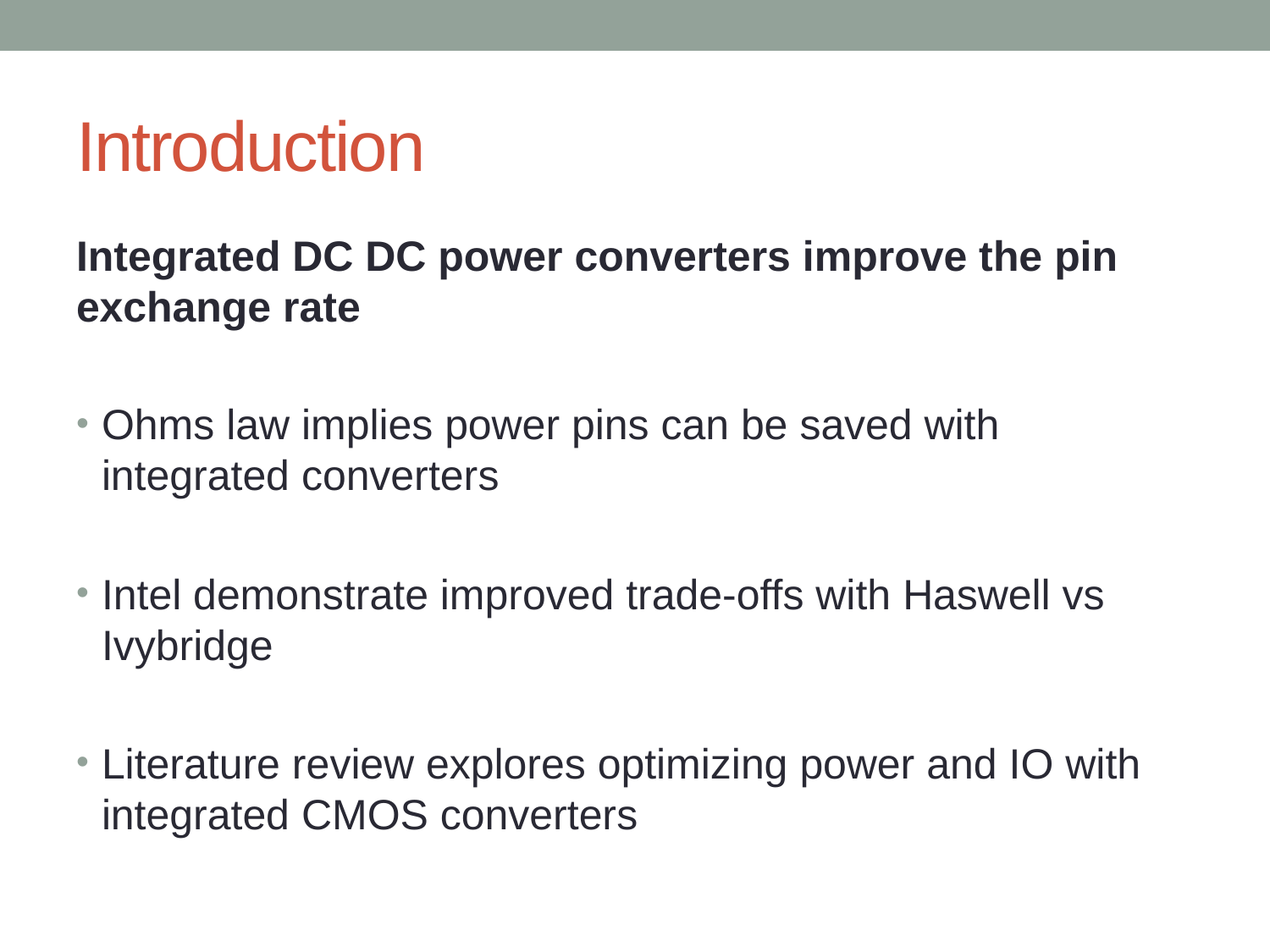

# Introduction
Integrated DC DC power converters improve the pin exchange rate

Ohms law implies power pins can be saved with integrated converters

Intel demonstrate improved trade-offs with Haswell vs Ivybridge

Literature review explores optimizing power and IO with integrated CMOS converters